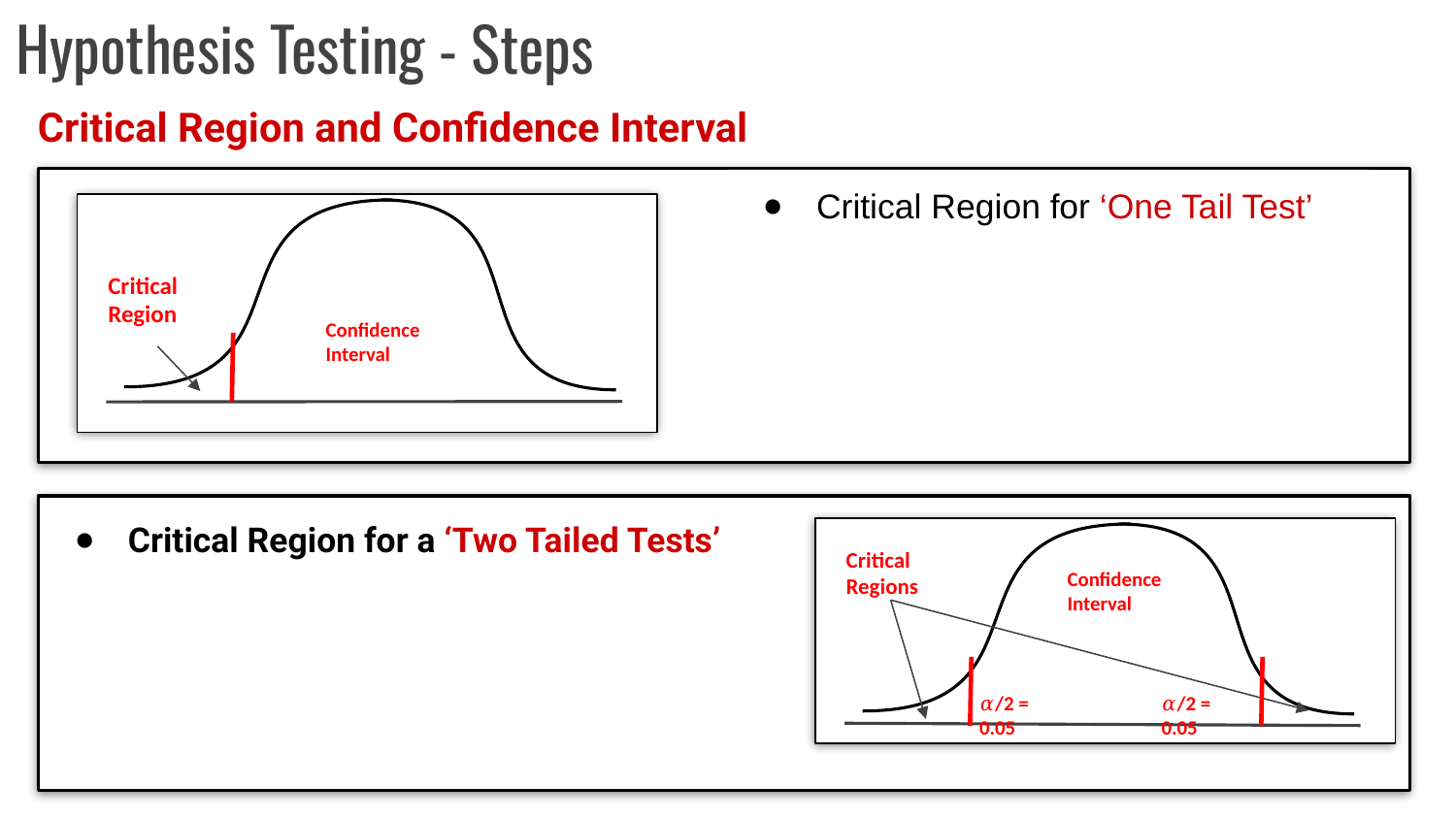

# Hypothesis Testing - Steps
Critical Region and Confidence Interval

Critical Region for ‘One Tail Test’

Critical Region
Confidence Interval

Critical Region for a ‘Two Tailed Tests’

Critical Regions
Confidence Interval
𝛼/2 = 0.05
𝛼/2 = 0.05